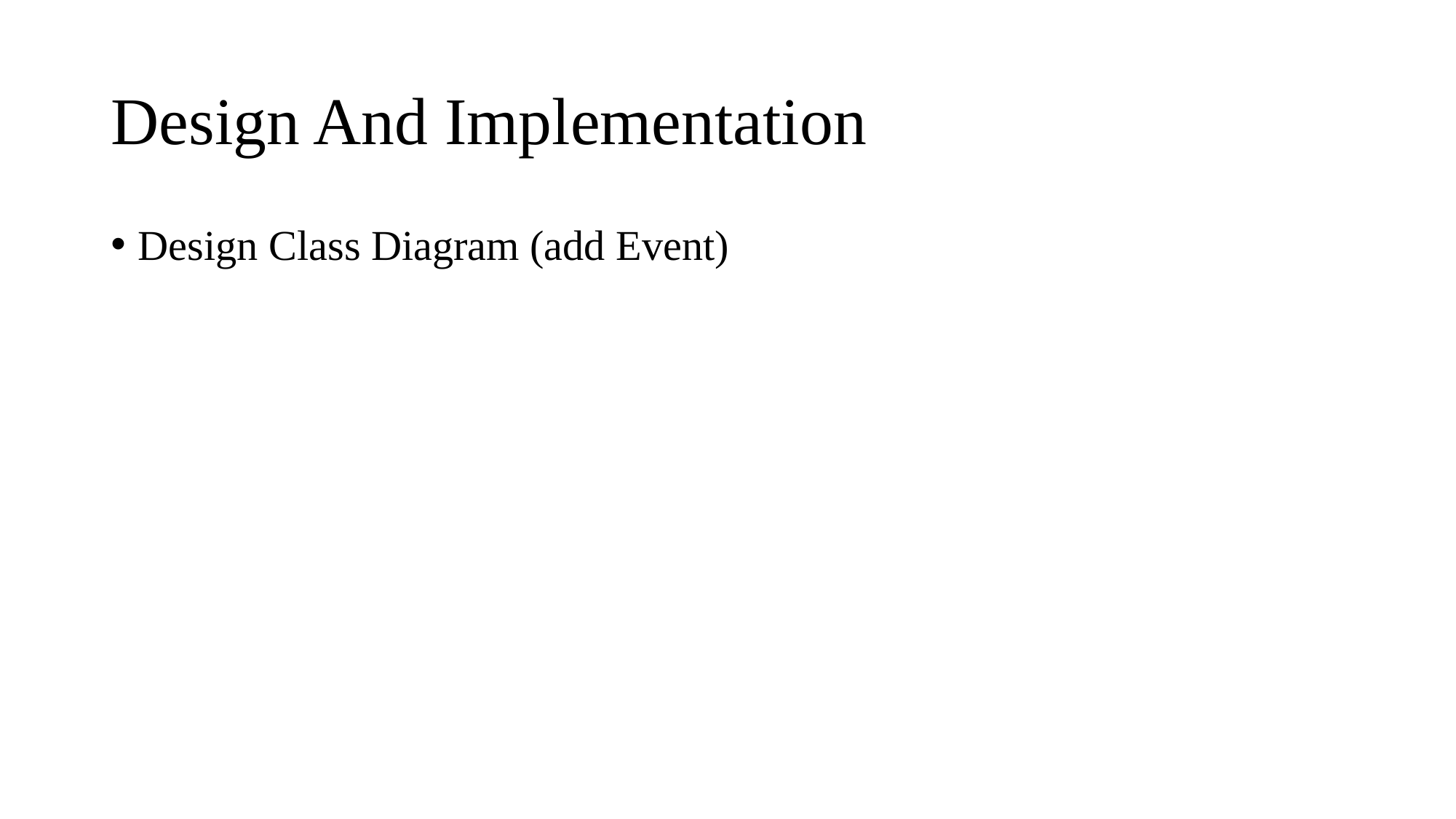

# Design And Implementation
Design Class Diagram (add Event)